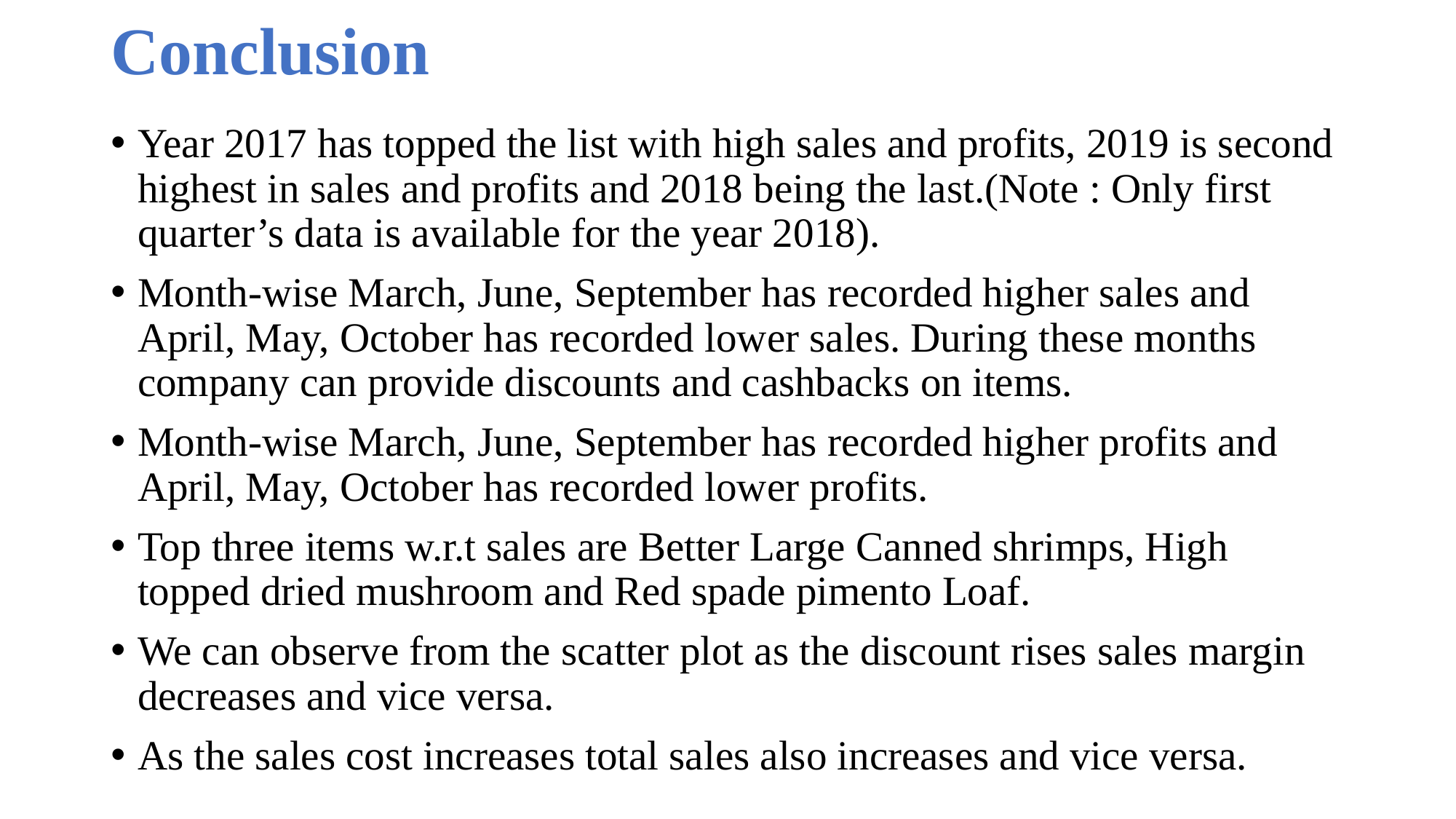

# Conclusion
Year 2017 has topped the list with high sales and profits, 2019 is second highest in sales and profits and 2018 being the last.(Note : Only first quarter’s data is available for the year 2018).
Month-wise March, June, September has recorded higher sales and April, May, October has recorded lower sales. During these months company can provide discounts and cashbacks on items.
Month-wise March, June, September has recorded higher profits and April, May, October has recorded lower profits.
Top three items w.r.t sales are Better Large Canned shrimps, High topped dried mushroom and Red spade pimento Loaf.
We can observe from the scatter plot as the discount rises sales margin decreases and vice versa.
As the sales cost increases total sales also increases and vice versa.